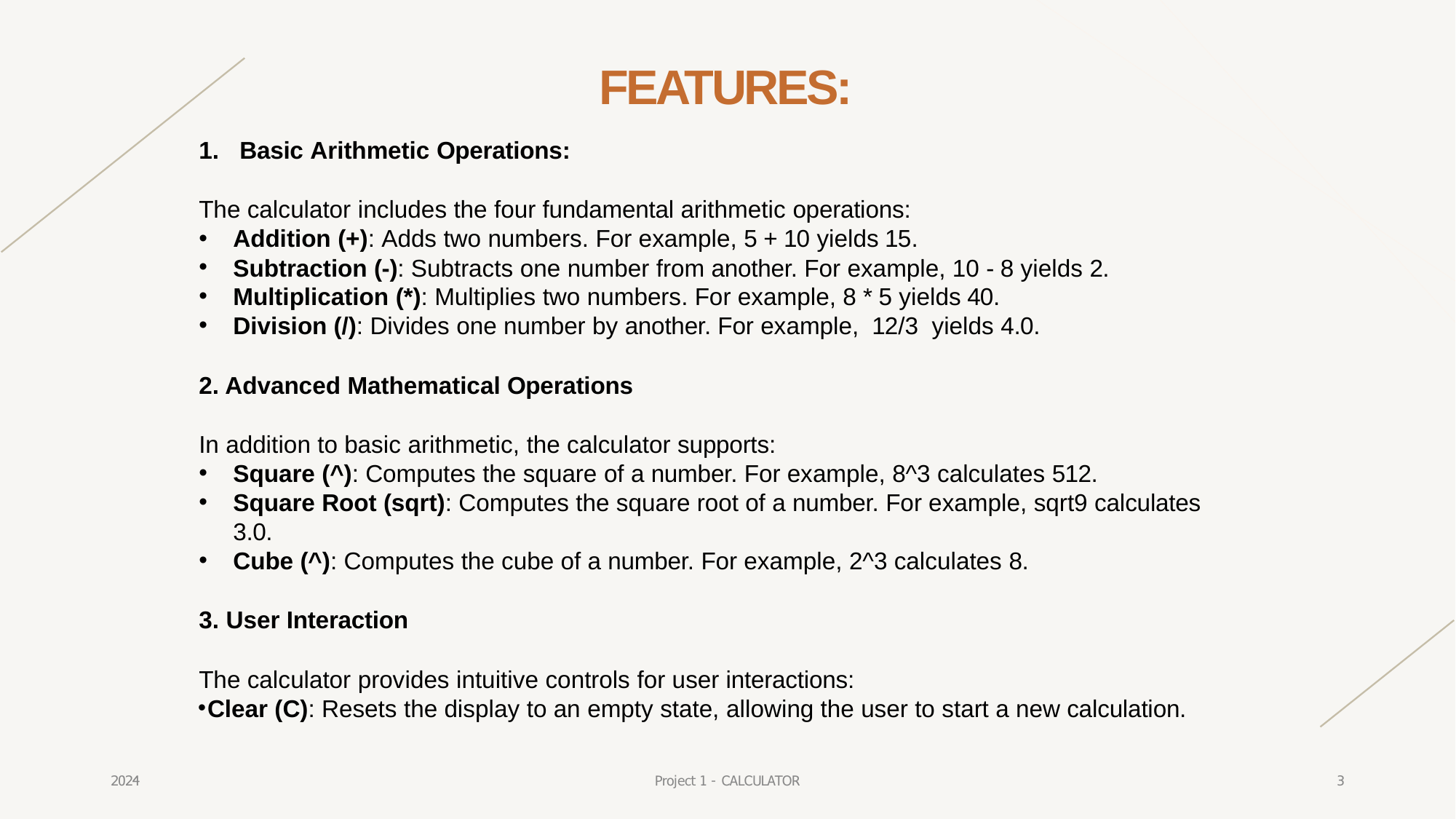

# FEATURES:
Basic Arithmetic Operations:

The calculator includes the four fundamental arithmetic operations:
Addition (+): Adds two numbers. For example, 5 + 10 yields 15.
Subtraction (-): Subtracts one number from another. For example, 10 - 8 yields 2.
Multiplication (*): Multiplies two numbers. For example, 8 * 5 yields 40.
Division (/): Divides one number by another. For example,  12/3  yields 4.0.

Advanced Mathematical Operations

In addition to basic arithmetic, the calculator supports:
Square (^): Computes the square of a number. For example, 8^3 calculates 512.
Square Root (sqrt): Computes the square root of a number. For example, sqrt9 calculates 3.0.
Cube (^): Computes the cube of a number. For example, 2^3 calculates 8.

User Interaction

The calculator provides intuitive controls for user interactions:
Clear (C): Resets the display to an empty state, allowing the user to start a new calculation.
Project 1 - CALCULATOR
2024
3